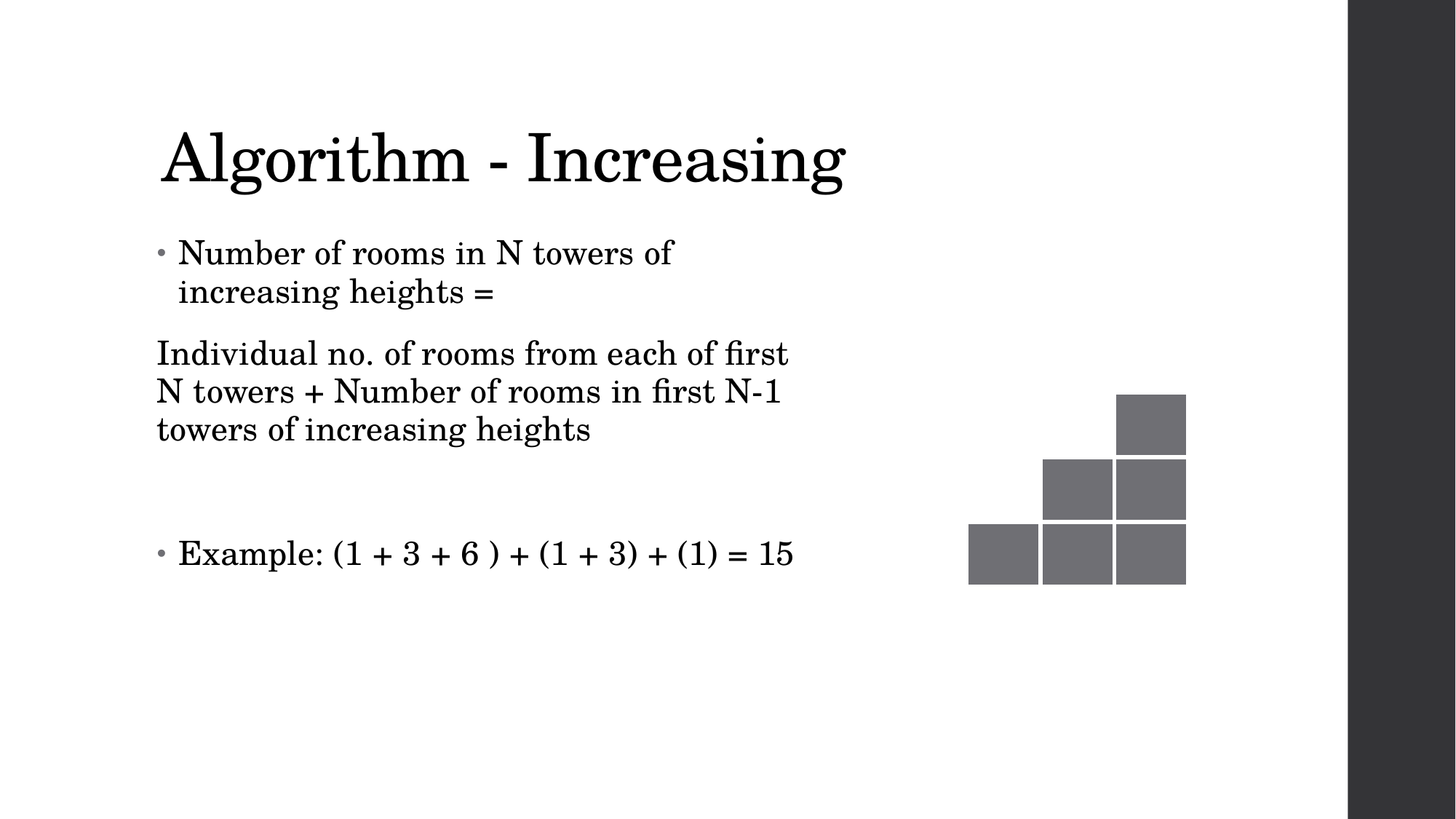

# Algorithm - Increasing
Number of rooms in N towers of increasing heights =
Individual no. of rooms from each of first N towers + Number of rooms in first N-1 towers of increasing heights

Example: (1 + 3 + 6 ) + (1 + 3) + (1) = 15
|  |
| --- |
|  |
|  |
|  |
| --- |
|  |
|  |
| --- |